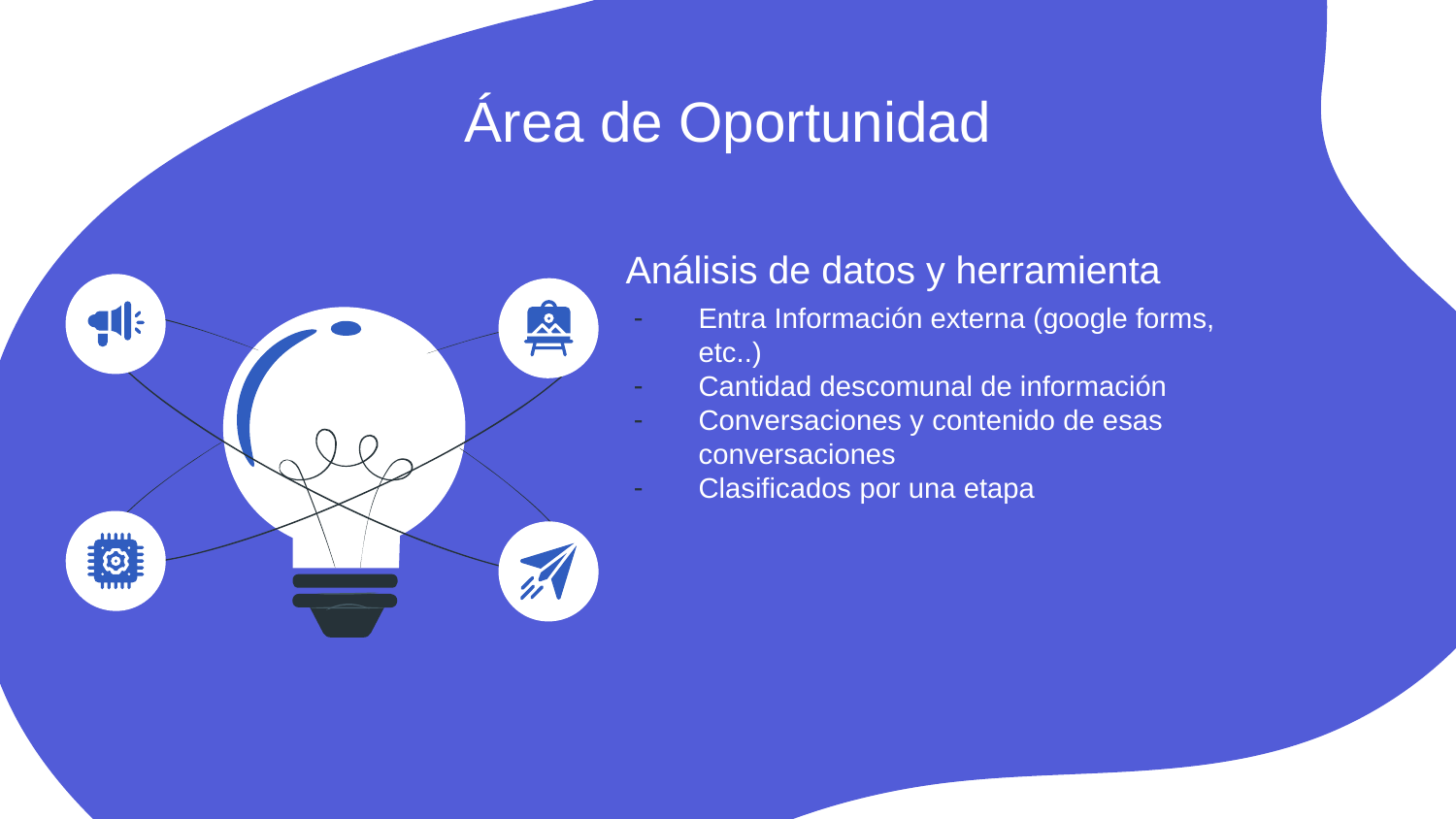

# Área de Oportunidad
Análisis de datos y herramienta

Entra Información externa (google forms, etc..)
Cantidad descomunal de información
Conversaciones y contenido de esas conversaciones
Clasificados por una etapa